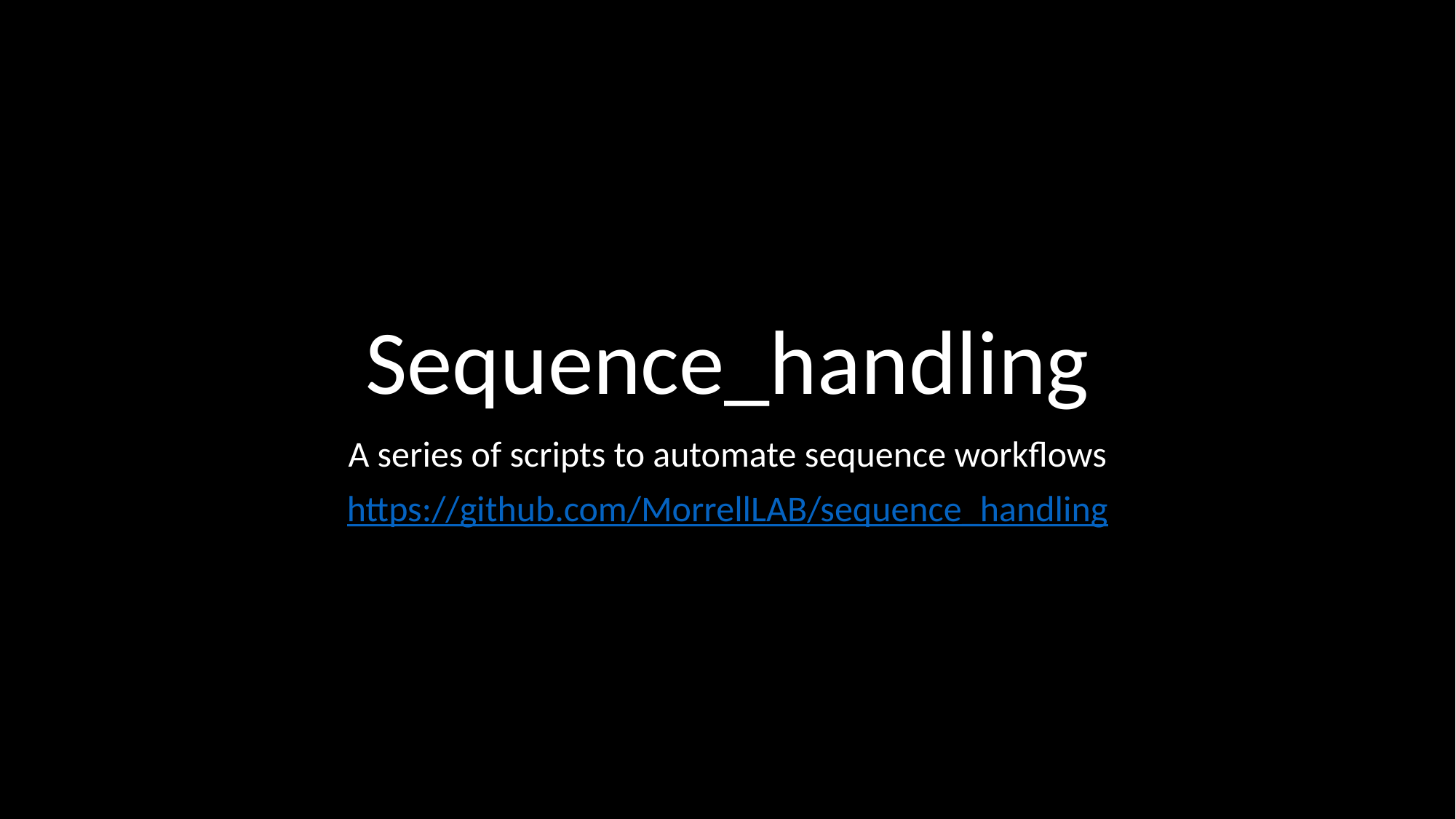

# Sequence_handling
A series of scripts to automate sequence workflows
https://github.com/MorrellLAB/sequence_handling